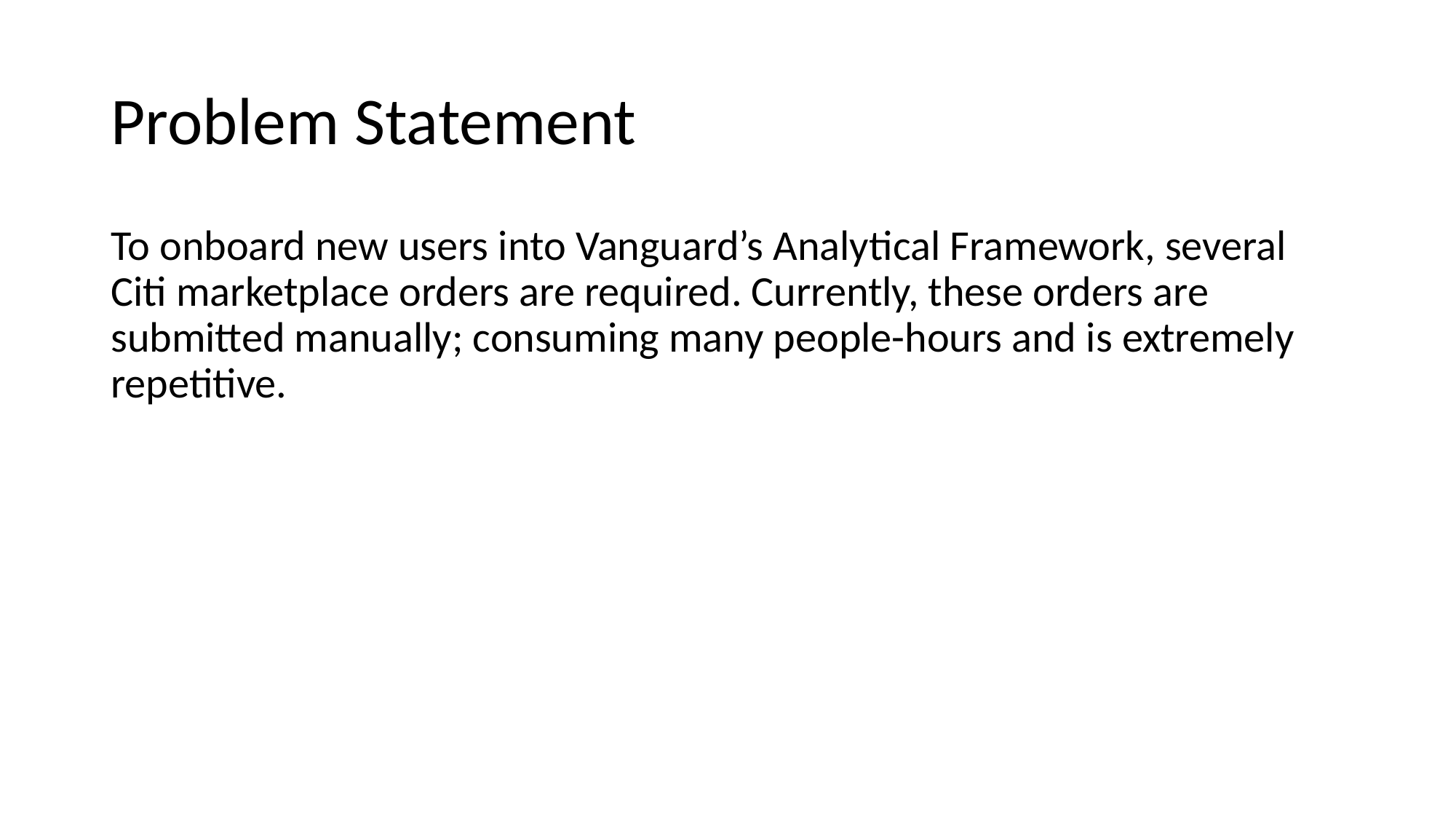

# Problem Statement
To onboard new users into Vanguard’s Analytical Framework, several Citi marketplace orders are required. Currently, these orders are submitted manually; consuming many people-hours and is extremely repetitive.